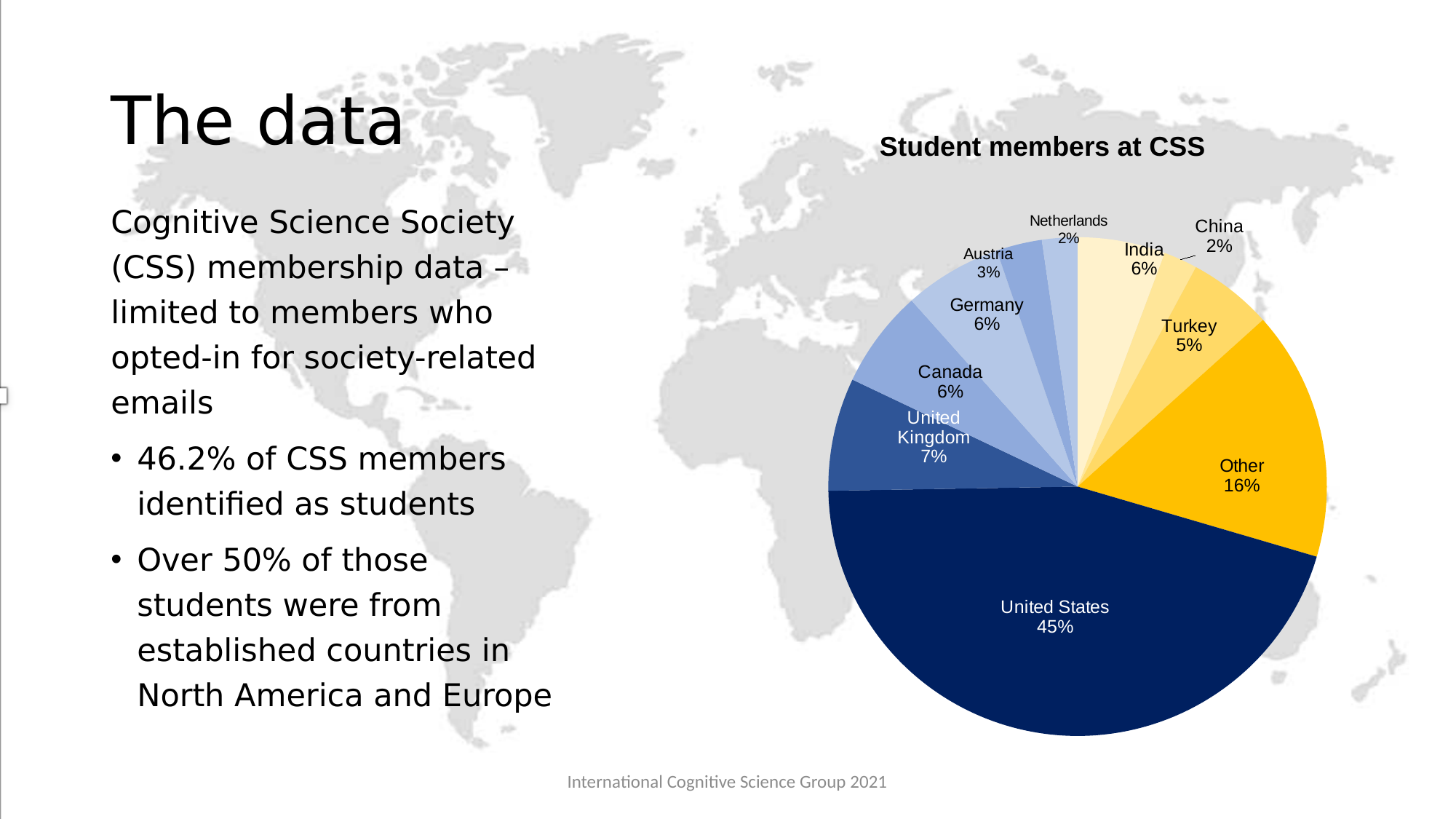

# The data
Student members at CSS

### Chart

| Category | Student Members |
|---|---|
| India | 52.0 |
| China | 20.0 |
| Turkey | 50.0 |
| Other | 148.0 |
| United States | 413.0 |
| United Kingdom | 67.0 |
| Canada | 58.0 |
| Germany | 58.0 |
| Austria | 27.0 |
| Netherlands | 21.0 |
Cognitive Science Society (CSS) membership data – limited to members who opted-in for society-related emails
46.2% of CSS members identified as students
Over 50% of those students were from established countries in North America and Europe
International Cognitive Science Group 2021